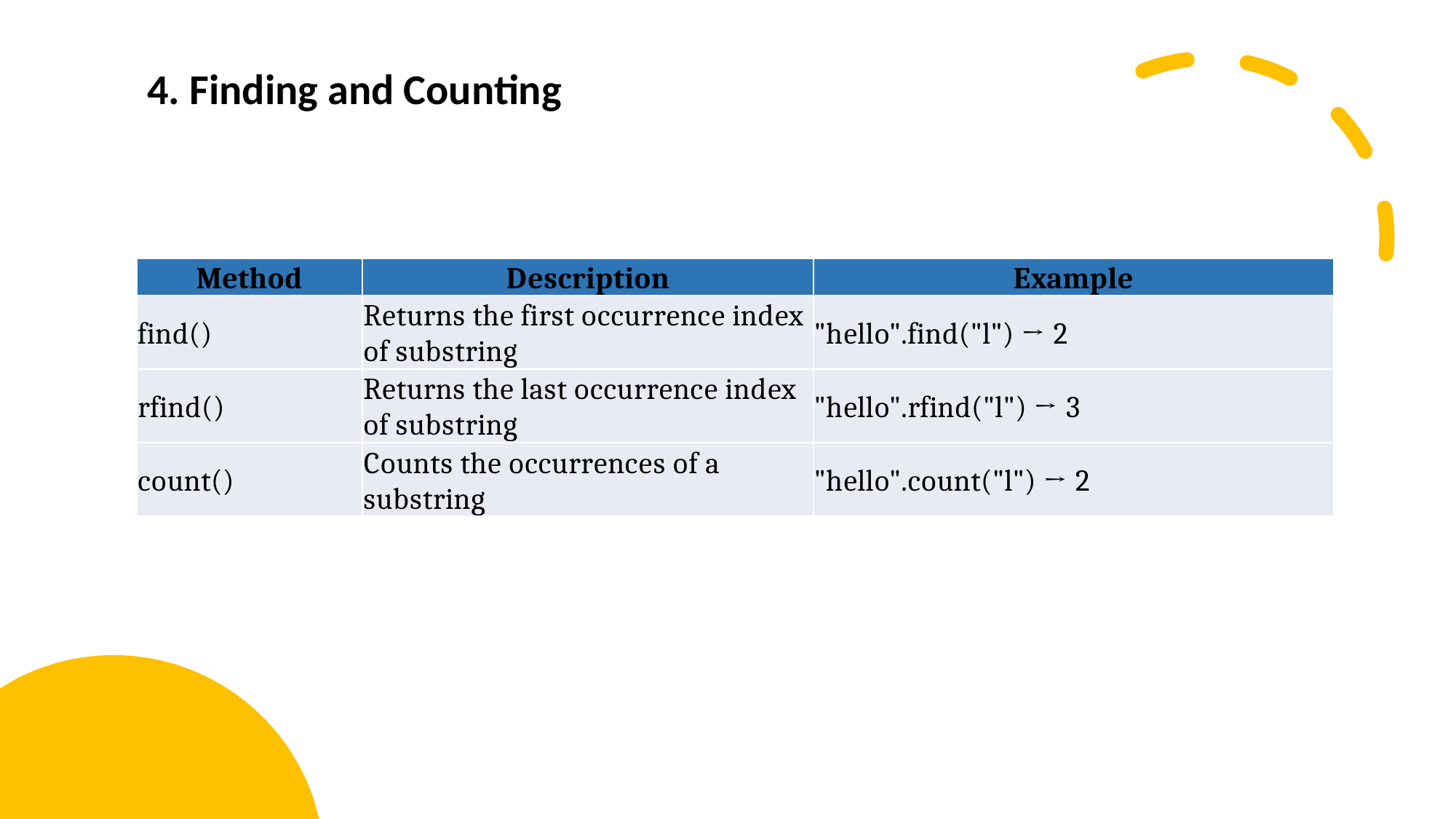

4. Finding and Counting

| Method | Description | Example |
| --- | --- | --- |
| find() | Returns the first occurrence index of substring | "hello".find("l") → 2 |
| rfind() | Returns the last occurrence index of substring | "hello".rfind("l") → 3 |
| count() | Counts the occurrences of a substring | "hello".count("l") → 2 |